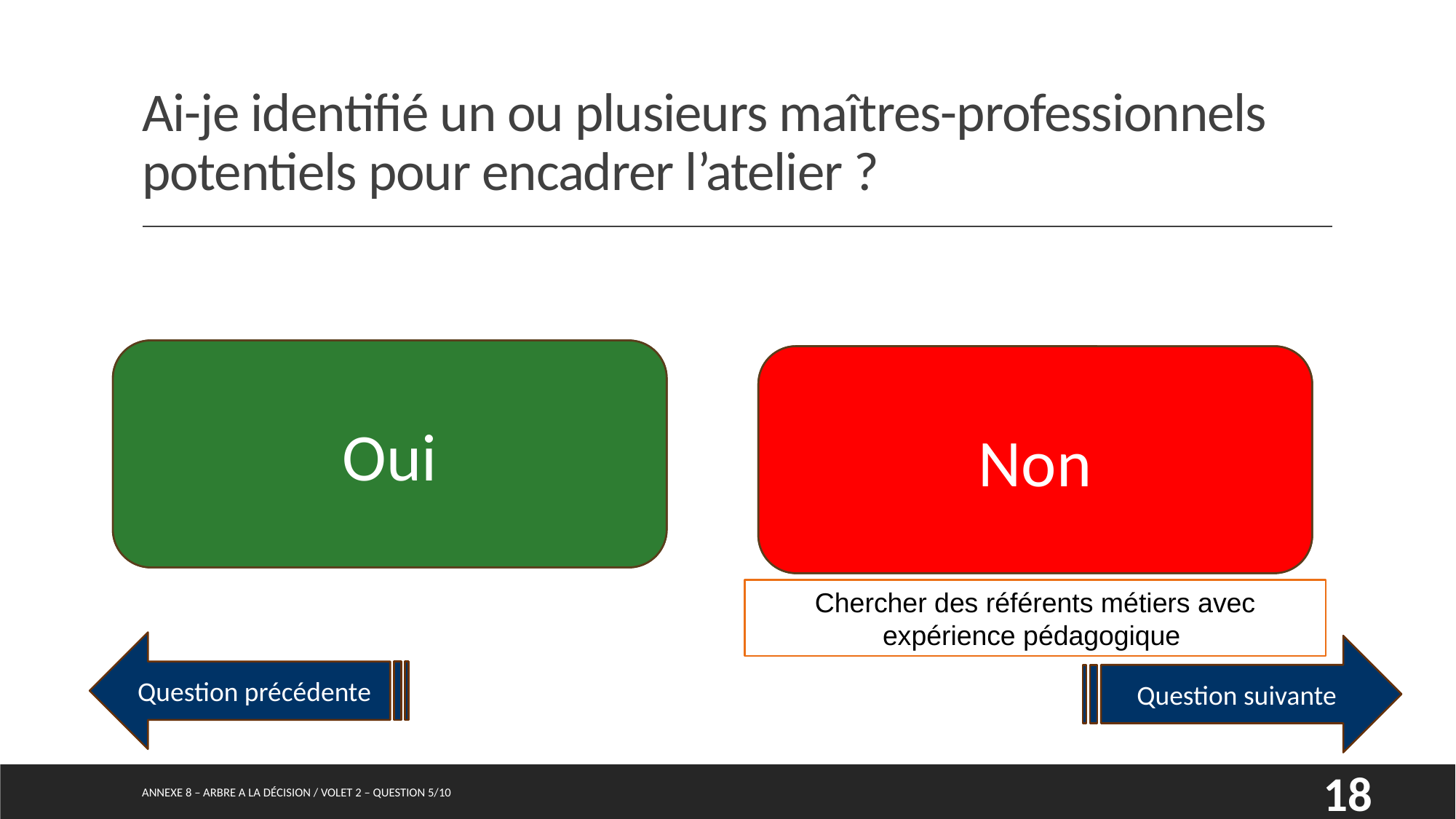

# Ai-je identifié un ou plusieurs maîtres-professionnels potentiels pour encadrer l’atelier ?
Oui
Oui
Non
Non
Chercher des référents métiers avec expérience pédagogique
Question précédente
Question suivante
Annexe 8 – arbre a la décision / Volet 2 – Question 5/10
18